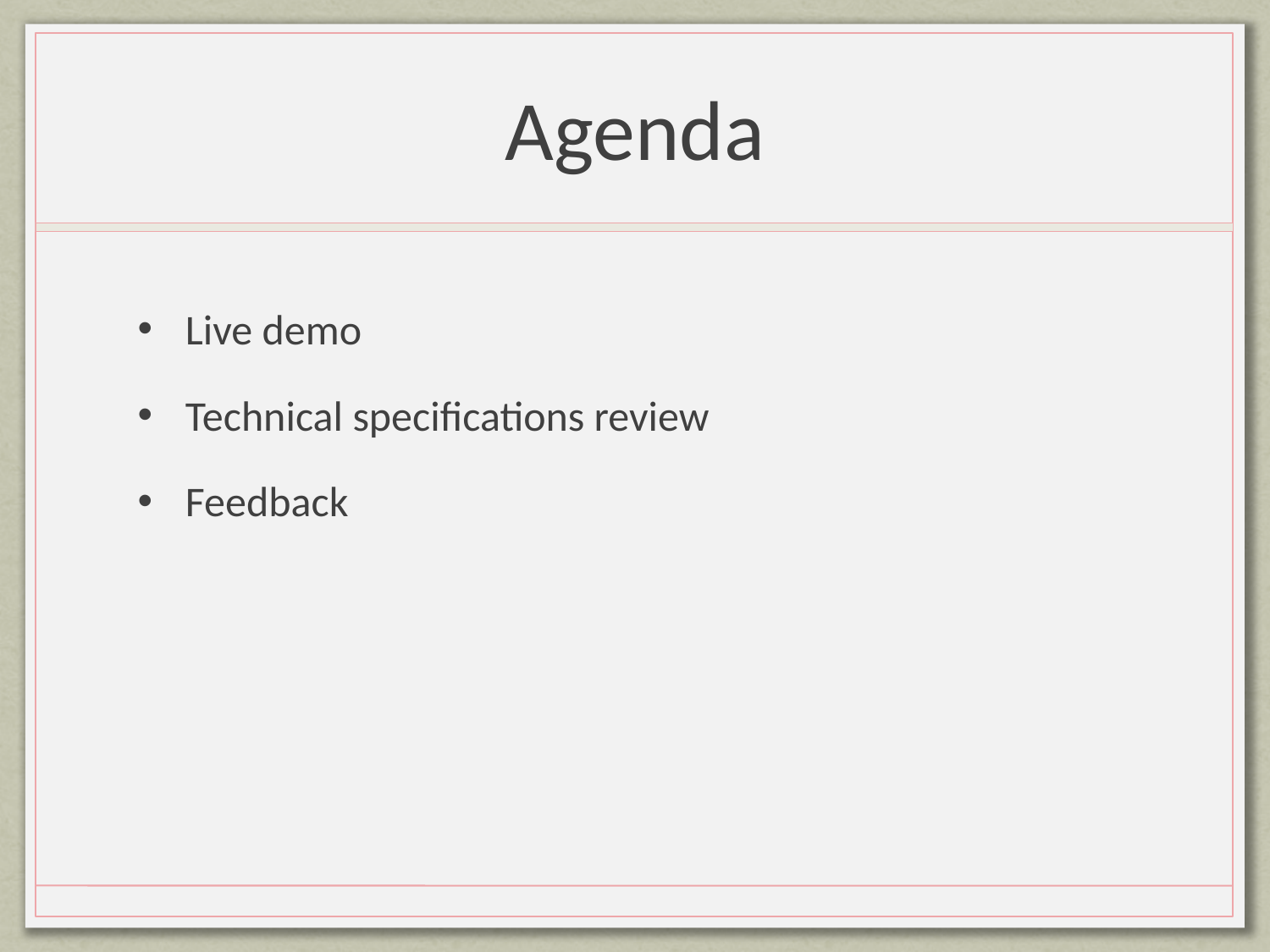

# Agenda
Live demo
Technical specifications review
Feedback